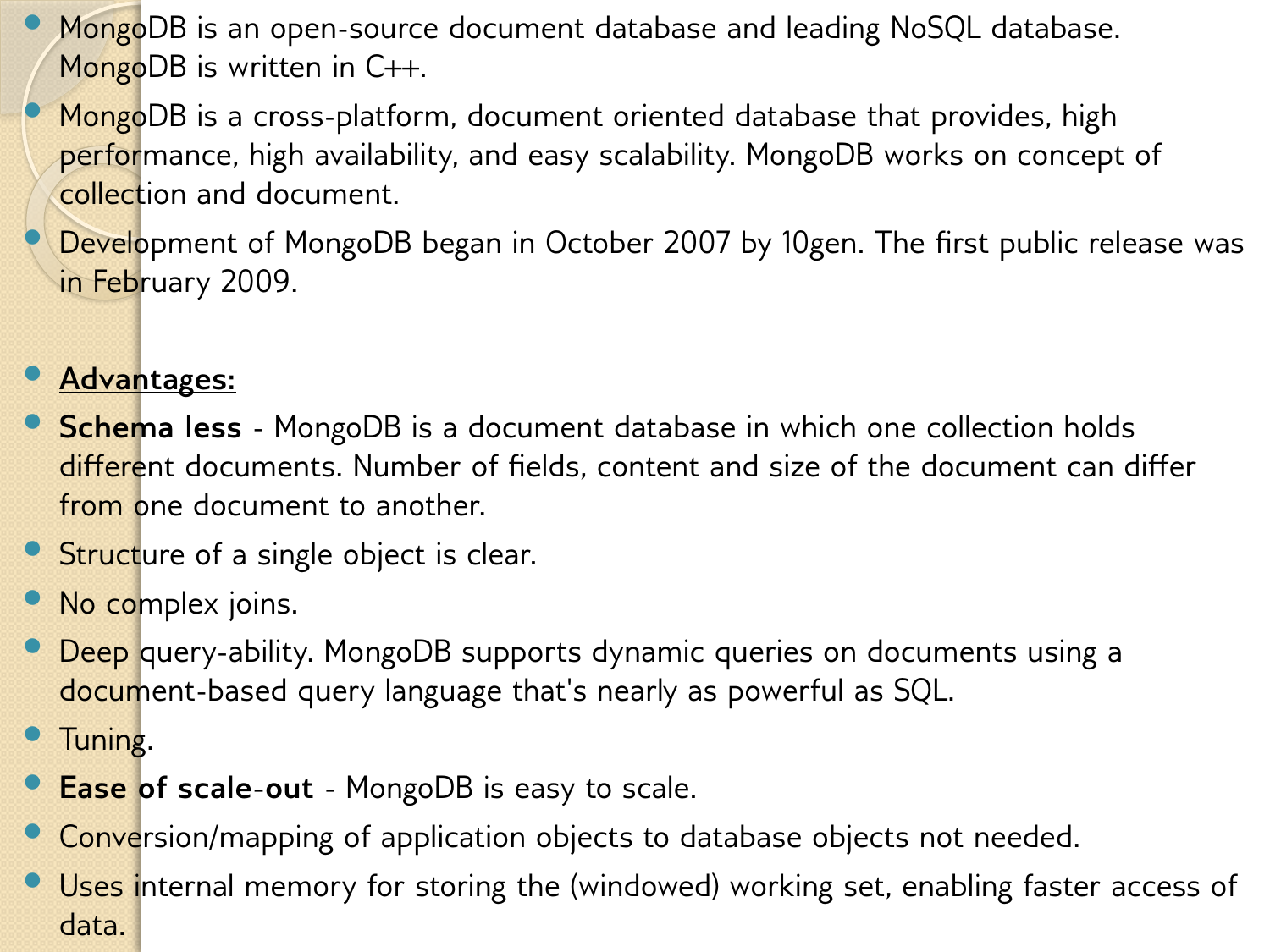

MongoDB is an open-source document database and leading NoSQL database. MongoDB is written in C++.
MongoDB is a cross-platform, document oriented database that provides, high performance, high availability, and easy scalability. MongoDB works on concept of collection and document.
Development of MongoDB began in October 2007 by 10gen. The first public release was in February 2009.

Advantages:
Schema less − MongoDB is a document database in which one collection holds different documents. Number of fields, content and size of the document can differ from one document to another.
Structure of a single object is clear.
No complex joins.
Deep query-ability. MongoDB supports dynamic queries on documents using a document-based query language that's nearly as powerful as SQL.
Tuning.
Ease of scale-out − MongoDB is easy to scale.
Conversion/mapping of application objects to database objects not needed.
Uses internal memory for storing the (windowed) working set, enabling faster access of data.